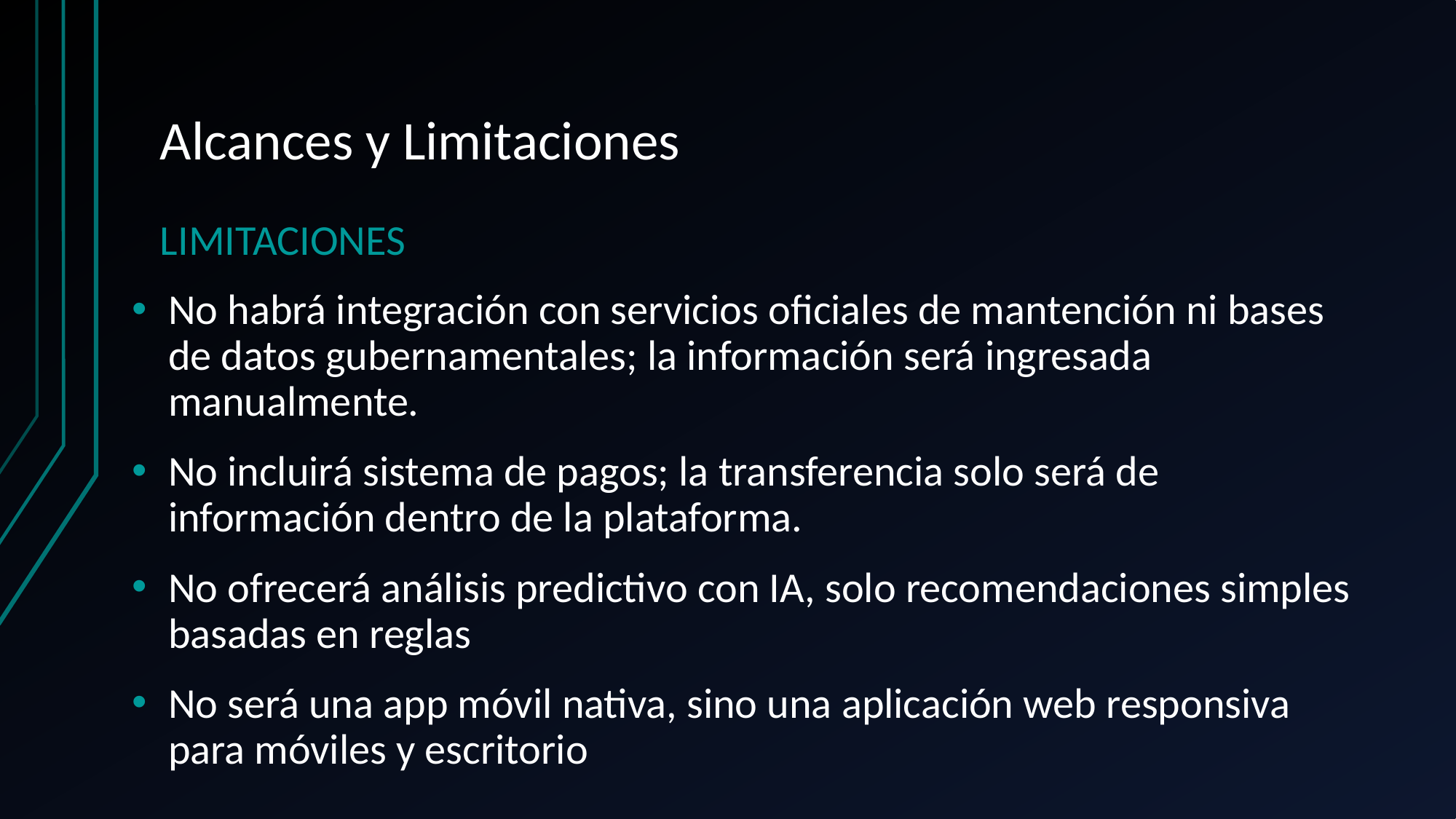

# Alcances y Limitaciones
LIMITACIONES
No habrá integración con servicios oficiales de mantención ni bases de datos gubernamentales; la información será ingresada manualmente.
No incluirá sistema de pagos; la transferencia solo será de información dentro de la plataforma.
No ofrecerá análisis predictivo con IA, solo recomendaciones simples basadas en reglas
No será una app móvil nativa, sino una aplicación web responsiva para móviles y escritorio